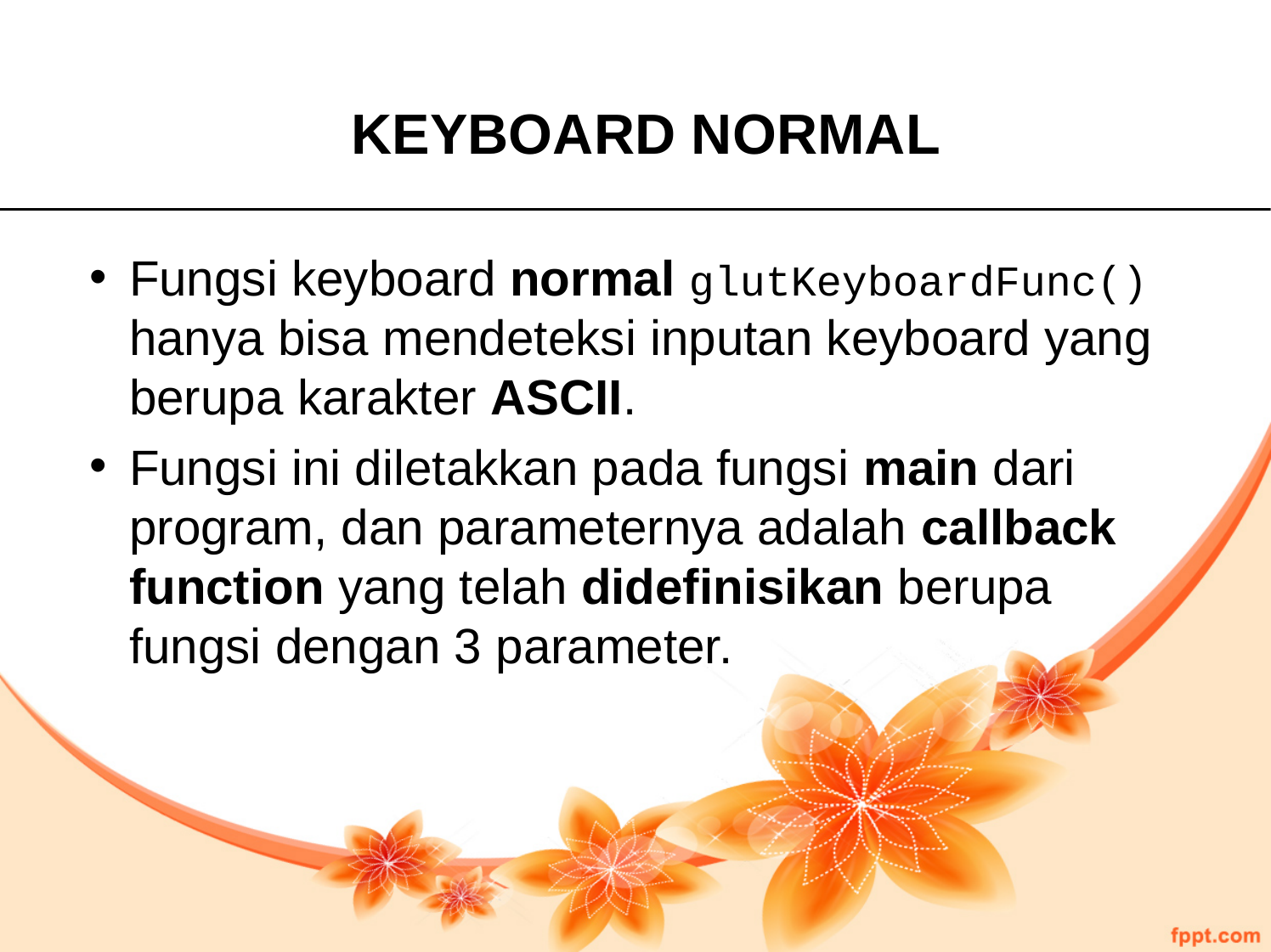

KEYBOARD NORMAL

Fungsi keyboard normal glutKeyboardFunc() hanya bisa mendeteksi inputan keyboard yang berupa karakter ASCII.
Fungsi ini diletakkan pada fungsi main dari program, dan parameternya adalah callback function yang telah didefinisikan berupa fungsi dengan 3 parameter.